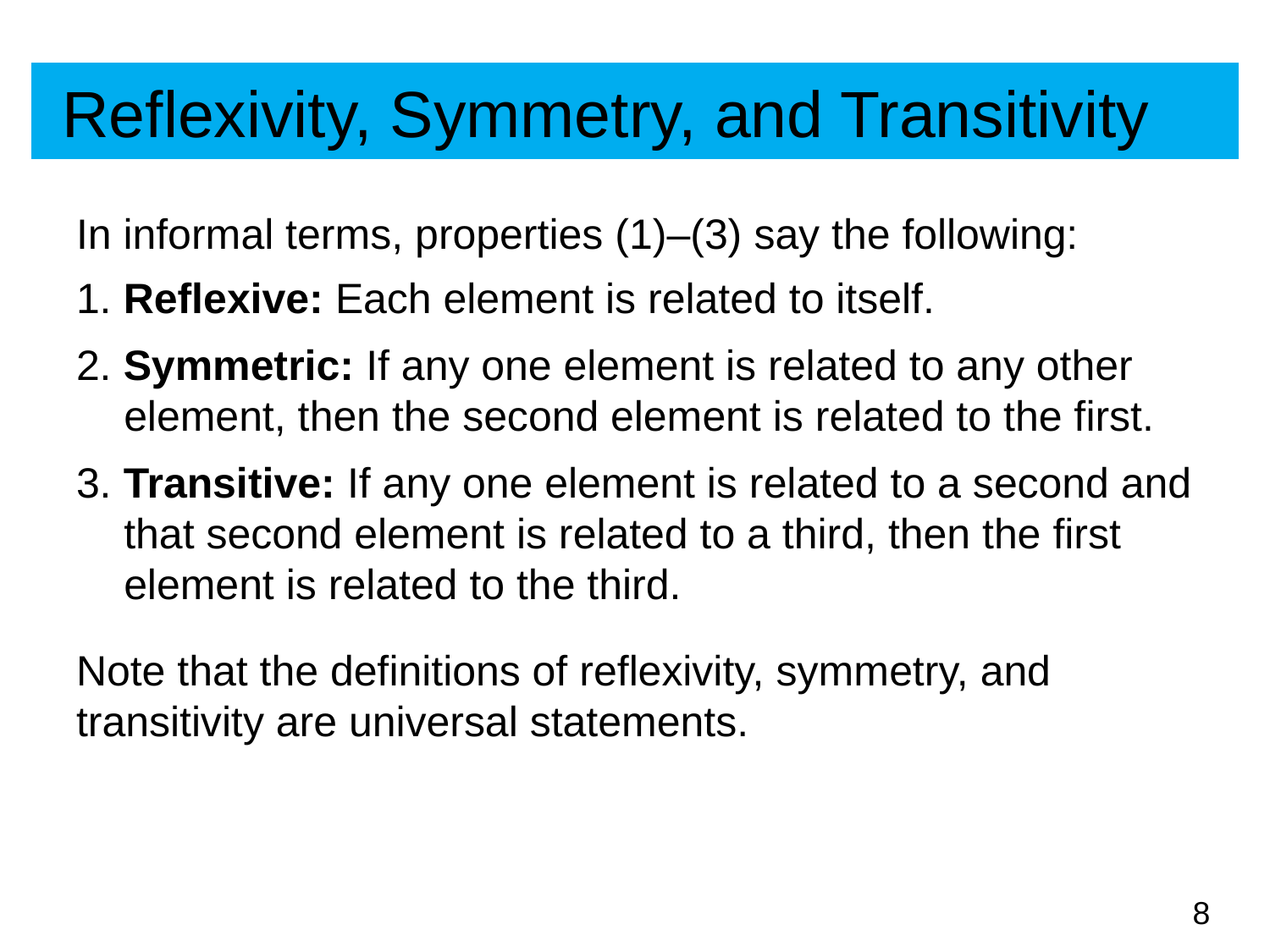

# Reflexivity, Symmetry, and Transitivity
In informal terms, properties (1)–(3) say the following:

1. Reflexive: Each element is related to itself.

2. Symmetric: If any one element is related to any other element, then the second element is related to the first.

3. Transitive: If any one element is related to a second and that second element is related to a third, then the first element is related to the third.

Note that the definitions of reflexivity, symmetry, and transitivity are universal statements.